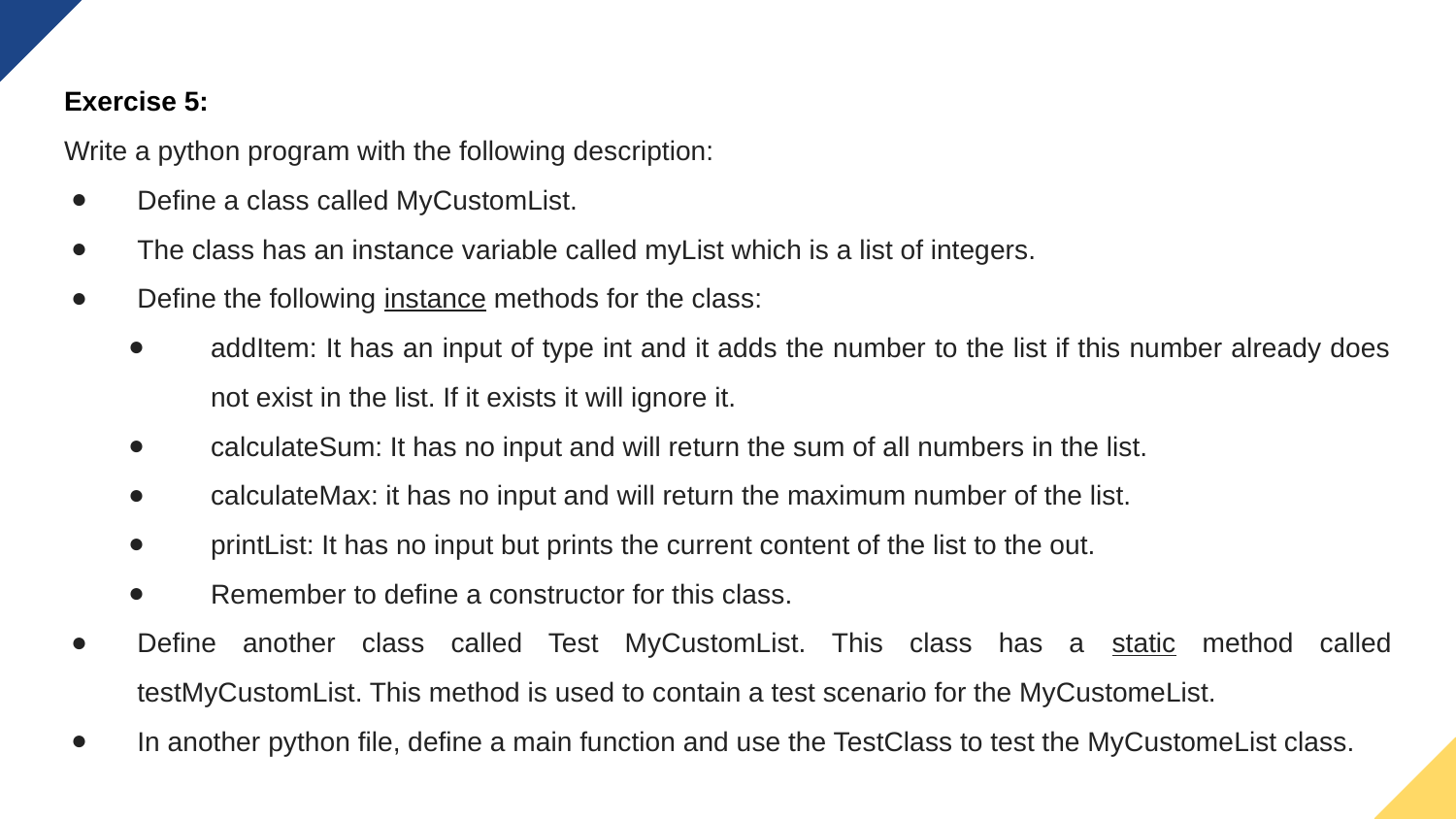

Exercise 5:
Write a python program with the following description:
Define a class called MyCustomList.
The class has an instance variable called myList which is a list of integers.
Define the following instance methods for the class:
addItem: It has an input of type int and it adds the number to the list if this number already does not exist in the list. If it exists it will ignore it.
calculateSum: It has no input and will return the sum of all numbers in the list.
calculateMax: it has no input and will return the maximum number of the list.
printList: It has no input but prints the current content of the list to the out.
Remember to define a constructor for this class.
Define another class called Test MyCustomList. This class has a static method called testMyCustomList. This method is used to contain a test scenario for the MyCustomeList.
In another python file, define a main function and use the TestClass to test the MyCustomeList class.